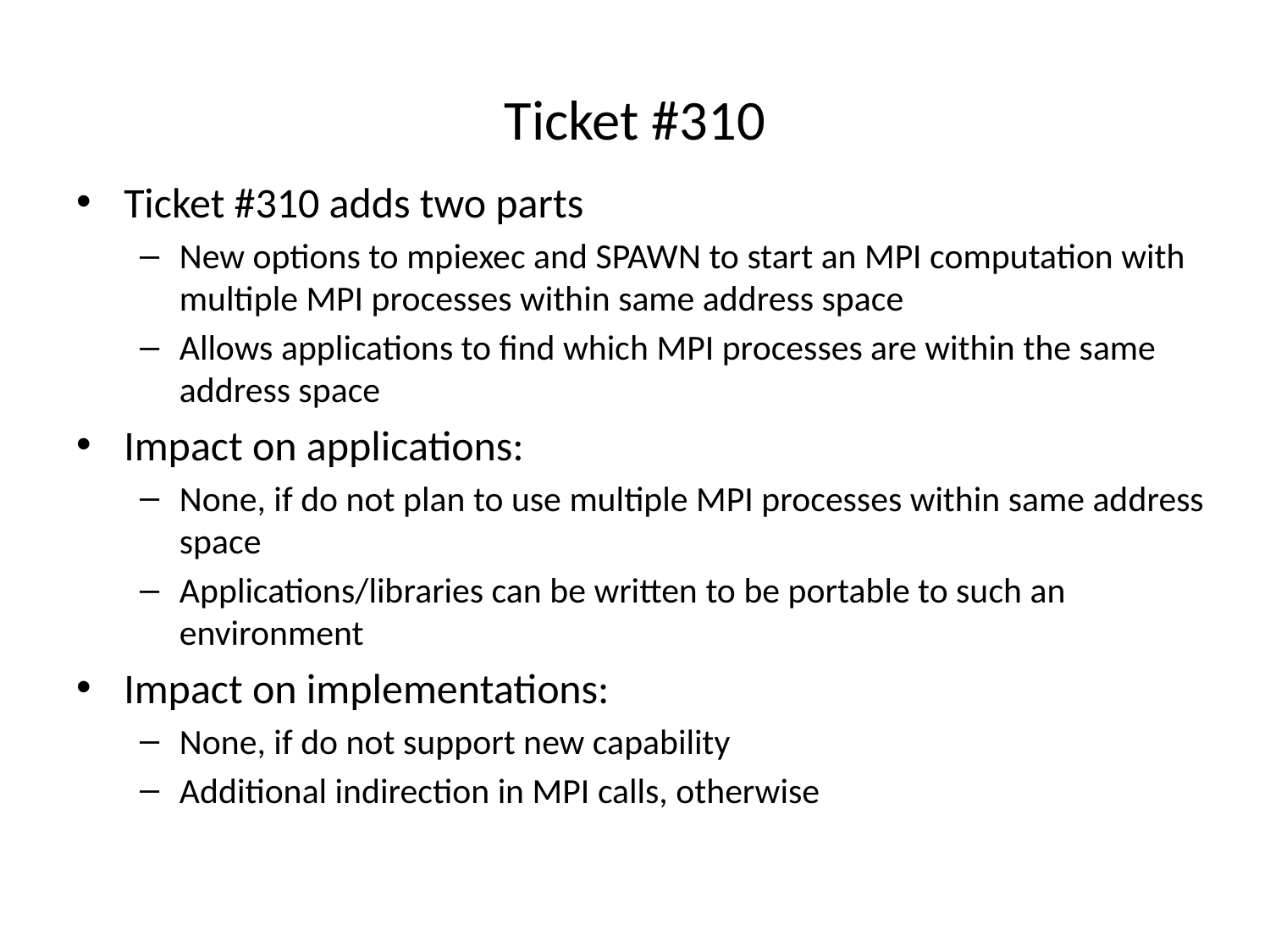

# Ticket #310
Ticket #310 adds two parts
New options to mpiexec and SPAWN to start an MPI computation with multiple MPI processes within same address space
Allows applications to find which MPI processes are within the same address space
Impact on applications:
None, if do not plan to use multiple MPI processes within same address space
Applications/libraries can be written to be portable to such an environment
Impact on implementations:
None, if do not support new capability
Additional indirection in MPI calls, otherwise